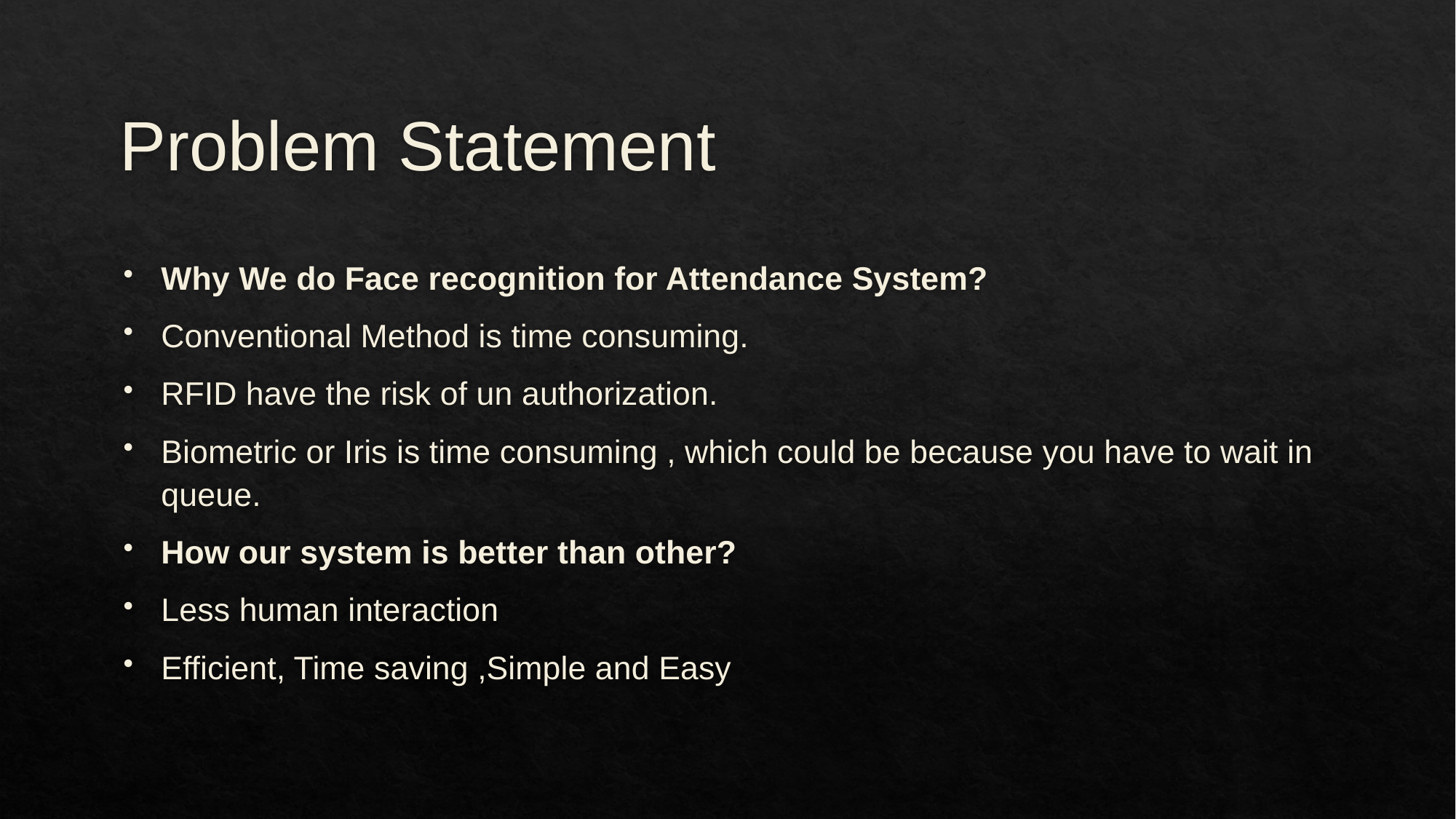

# Problem Statement
Why We do Face recognition for Attendance System?
Conventional Method is time consuming.
RFID have the risk of un authorization.
Biometric or Iris is time consuming , which could be because you have to wait in  queue.
How our system is better than other?
Less human interaction
Efficient, Time saving ,Simple and Easy